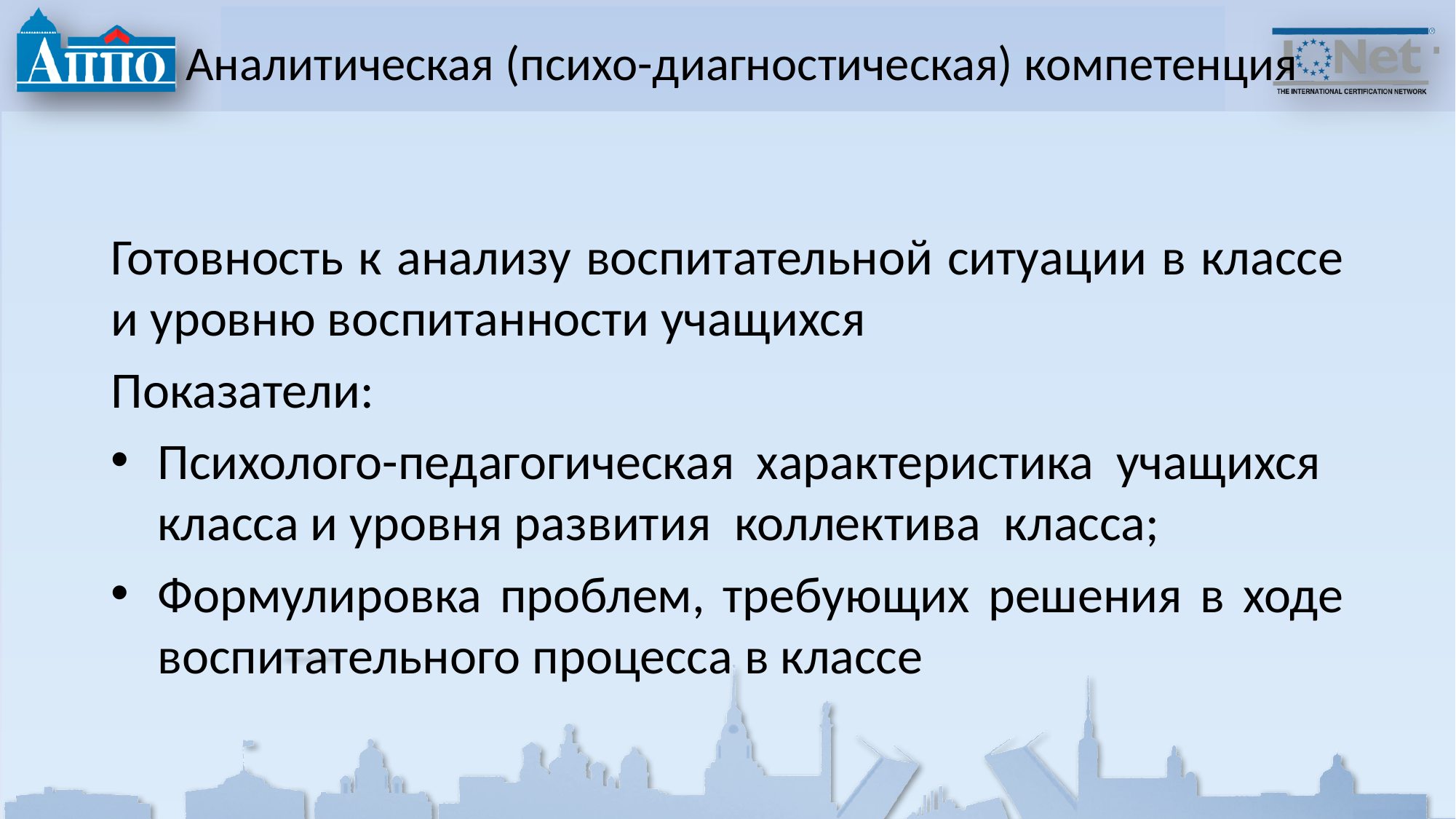

# Аналитическая (психо-диагностическая) компетенция
Готовность к анализу воспитательной ситуации в классе и уровню воспитанности учащихся
Показатели:
Психолого-педагогическая характеристика учащихся  класса и уровня развития  коллектива  класса;
Формулировка проблем, требующих решения в ходе воспитательного процесса в классе